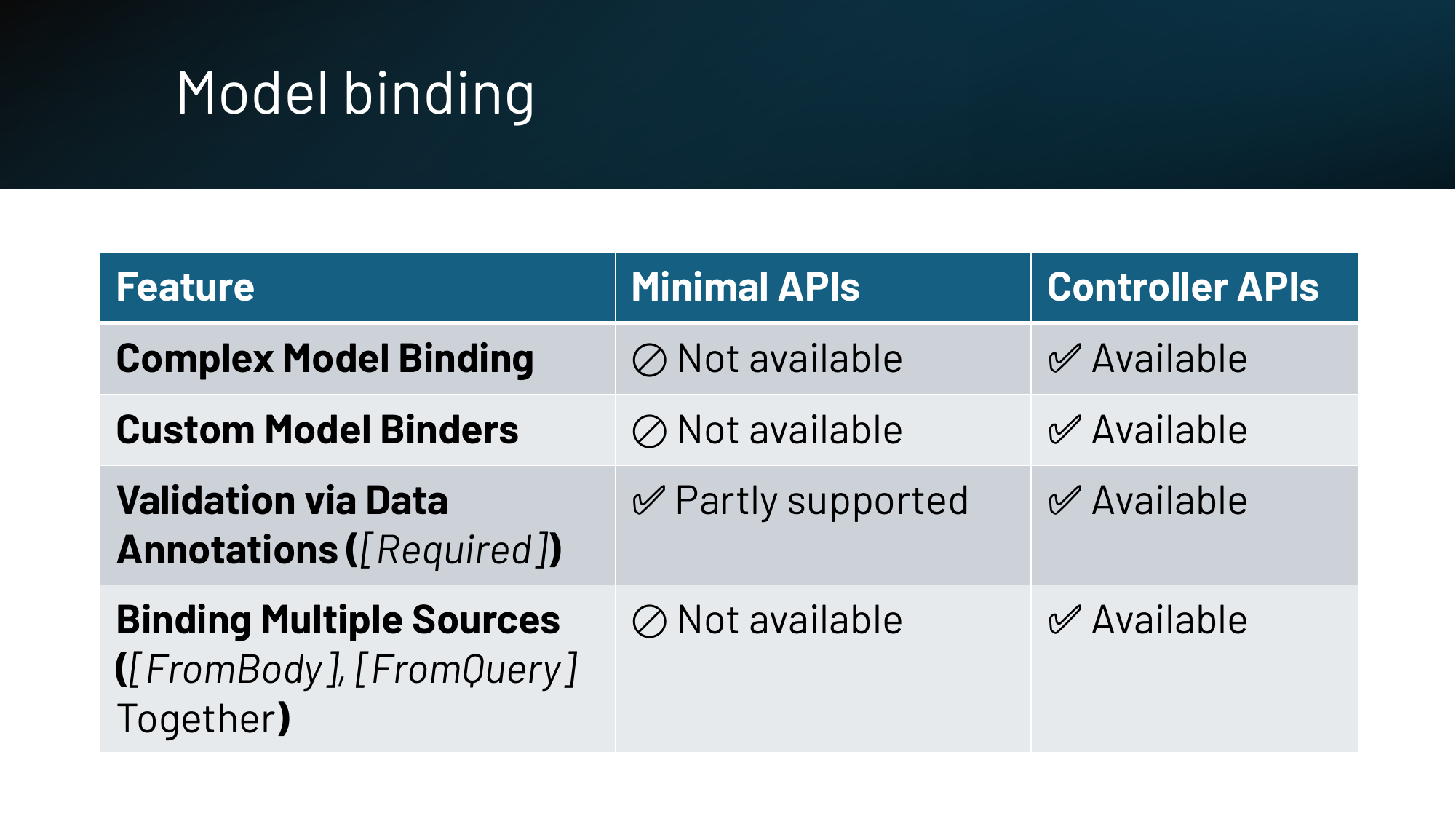

# Model binding
| Feature | Minimal APIs | Controller APIs |
| --- | --- | --- |
| Complex Model Binding | 🚫 Not available | ✅ Available |
| Custom Model Binders | 🚫 Not available | ✅ Available |
| Validation via Data Annotations ([Required]) | ✅ Partly supported | ✅ Available |
| Binding Multiple Sources ([FromBody], [FromQuery] Together) | 🚫 Not available | ✅ Available |